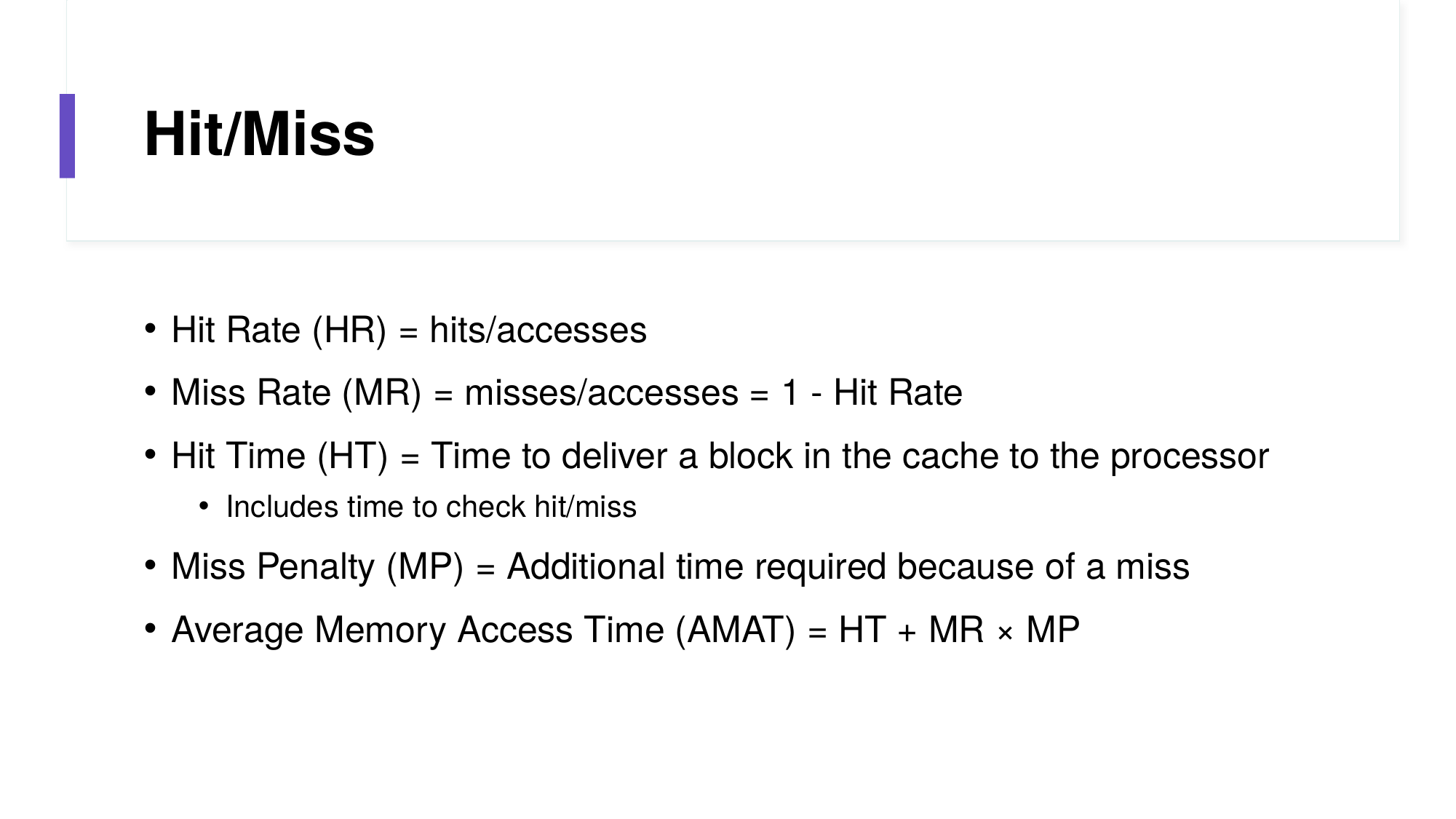

# Hit/Miss
Hit Rate (HR) = hits/accesses
Miss Rate (MR) = misses/accesses = 1 - Hit Rate
Hit Time (HT) = Time to deliver a block in the cache to the processor
Includes time to check hit/miss
Miss Penalty (MP) = Additional time required because of a miss
Average Memory Access Time (AMAT) = HT + MR × MP